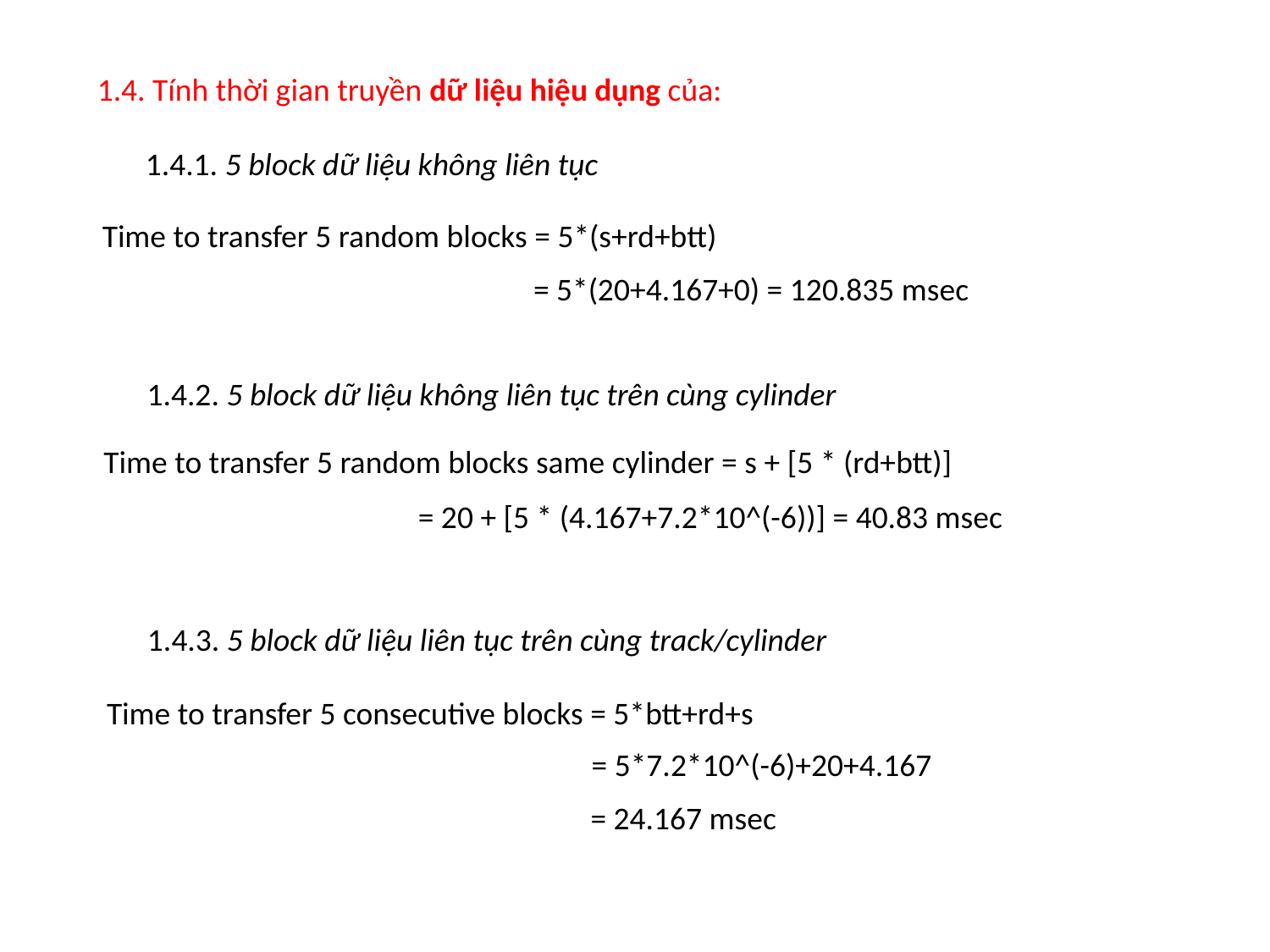

1.4. Tính thời gian truyền dữ liệu hiệu dụng của:
1.4.1. 5 block dữ liệu không liên tục
Time to transfer 5 random blocks = 5*(s+rd+btt)
= 5*(20+4.167+0) = 120.835 msec
1.4.2. 5 block dữ liệu không liên tục trên cùng cylinder
Time to transfer 5 random blocks same cylinder = s + [5 * (rd+btt)]
= 20 + [5 * (4.167+7.2*10^(-6))] = 40.83 msec
1.4.3. 5 block dữ liệu liên tục trên cùng track/cylinder
Time to transfer 5 consecutive blocks = 5*btt+rd+s
= 5*7.2*10^(-6)+20+4.167
= 24.167 msec